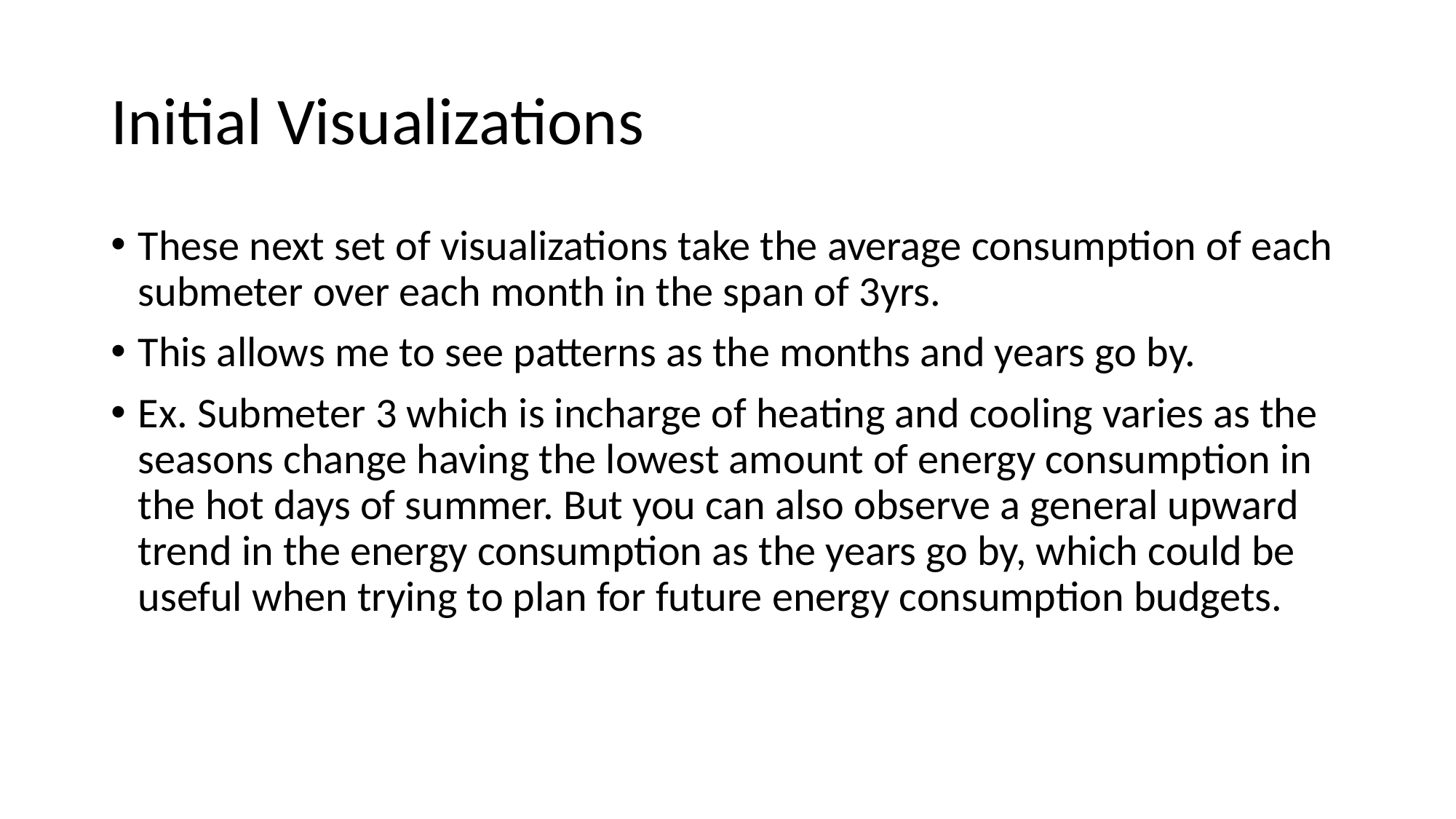

# Initial Visualizations
These next set of visualizations take the average consumption of each submeter over each month in the span of 3yrs.
This allows me to see patterns as the months and years go by.
Ex. Submeter 3 which is incharge of heating and cooling varies as the seasons change having the lowest amount of energy consumption in the hot days of summer. But you can also observe a general upward trend in the energy consumption as the years go by, which could be useful when trying to plan for future energy consumption budgets.